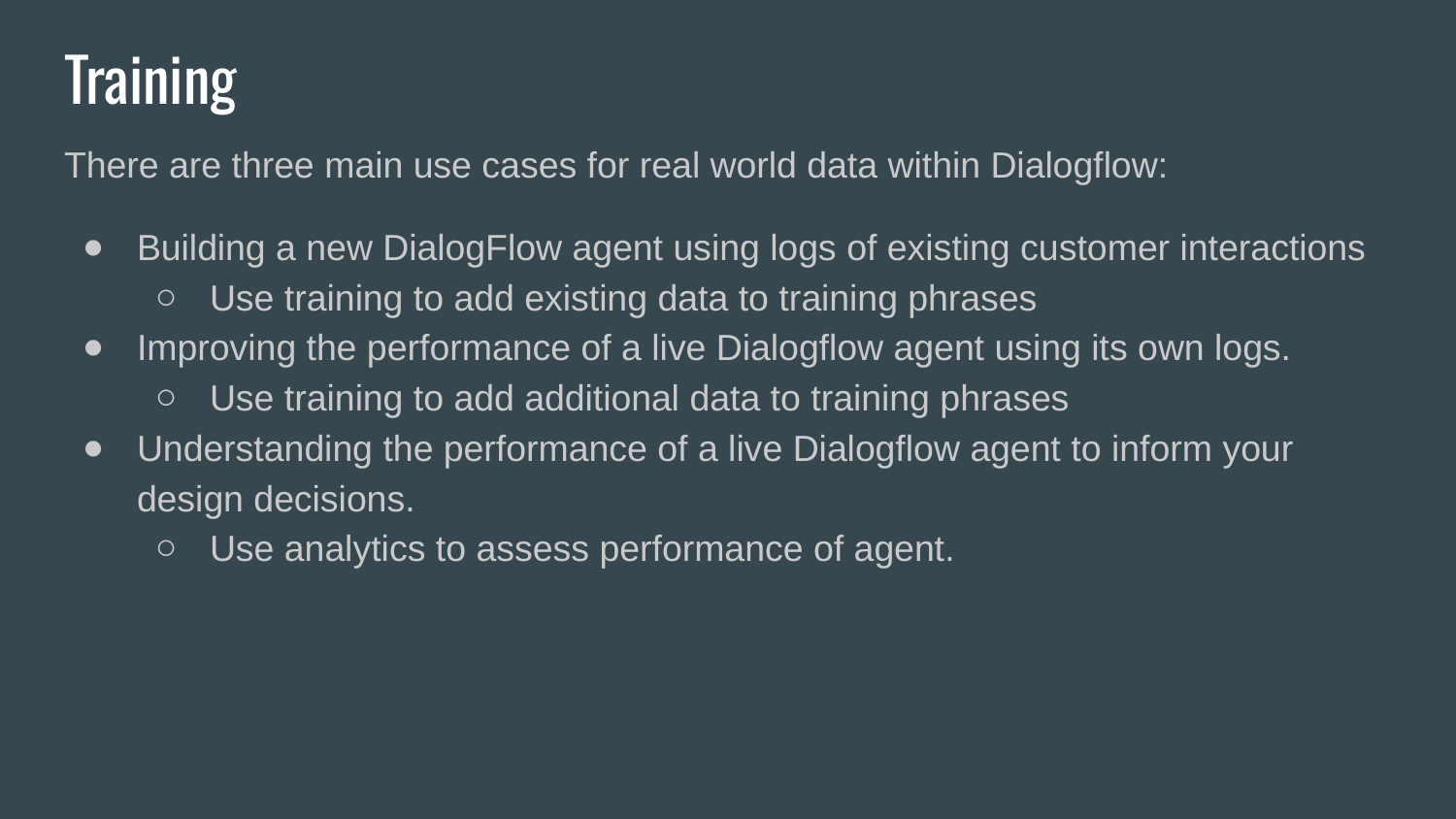

# Training
There are three main use cases for real world data within Dialogflow:
Building a new DialogFlow agent using logs of existing customer interactions
Use training to add existing data to training phrases
Improving the performance of a live Dialogflow agent using its own logs.
Use training to add additional data to training phrases
Understanding the performance of a live Dialogflow agent to inform your design decisions.
Use analytics to assess performance of agent.